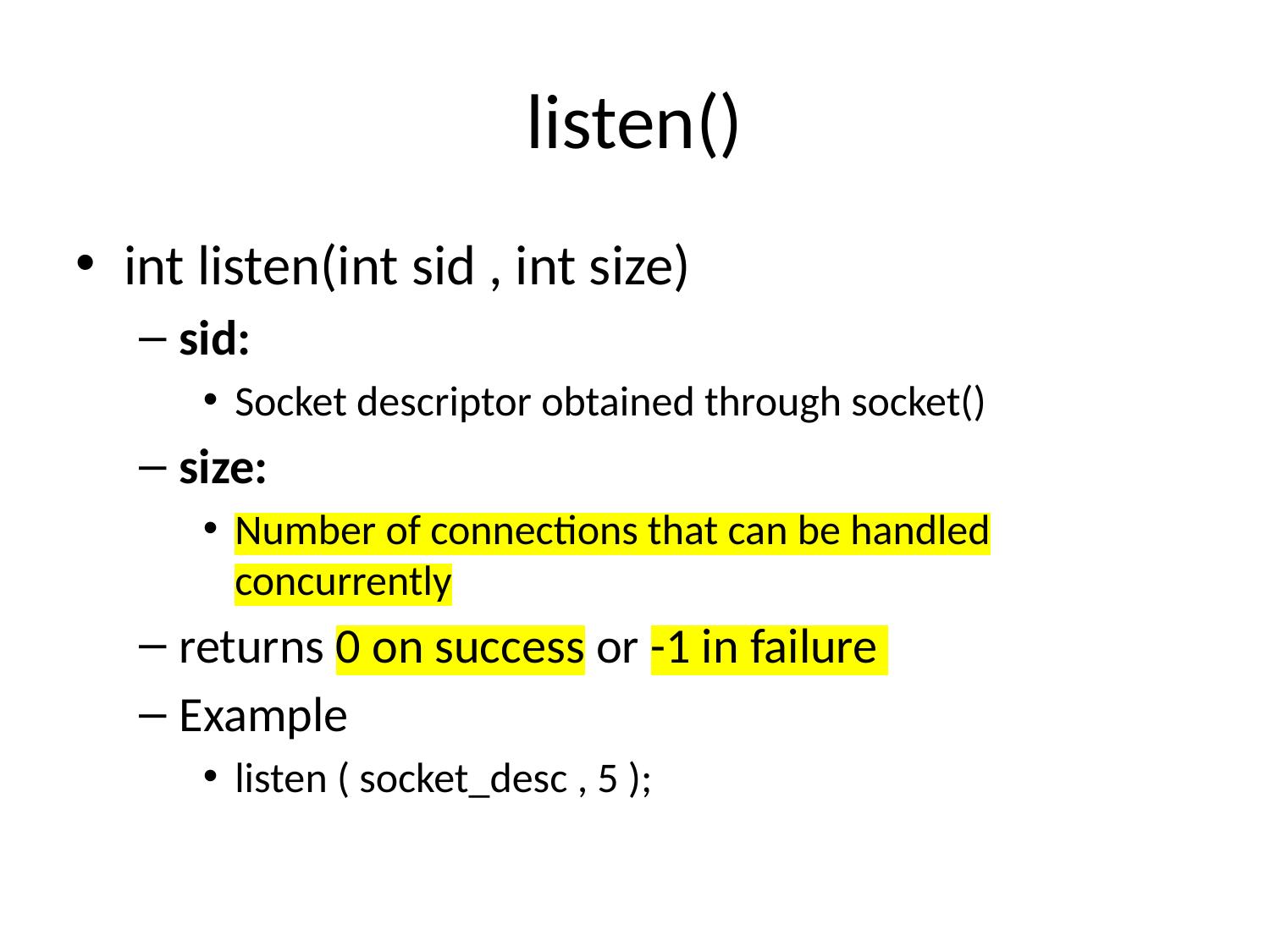

listen()
int listen(int sid , int size)
sid:
Socket descriptor obtained through socket()
size:
Number of connections that can be handled concurrently
returns 0 on success or -1 in failure
Example
listen ( socket_desc , 5 );